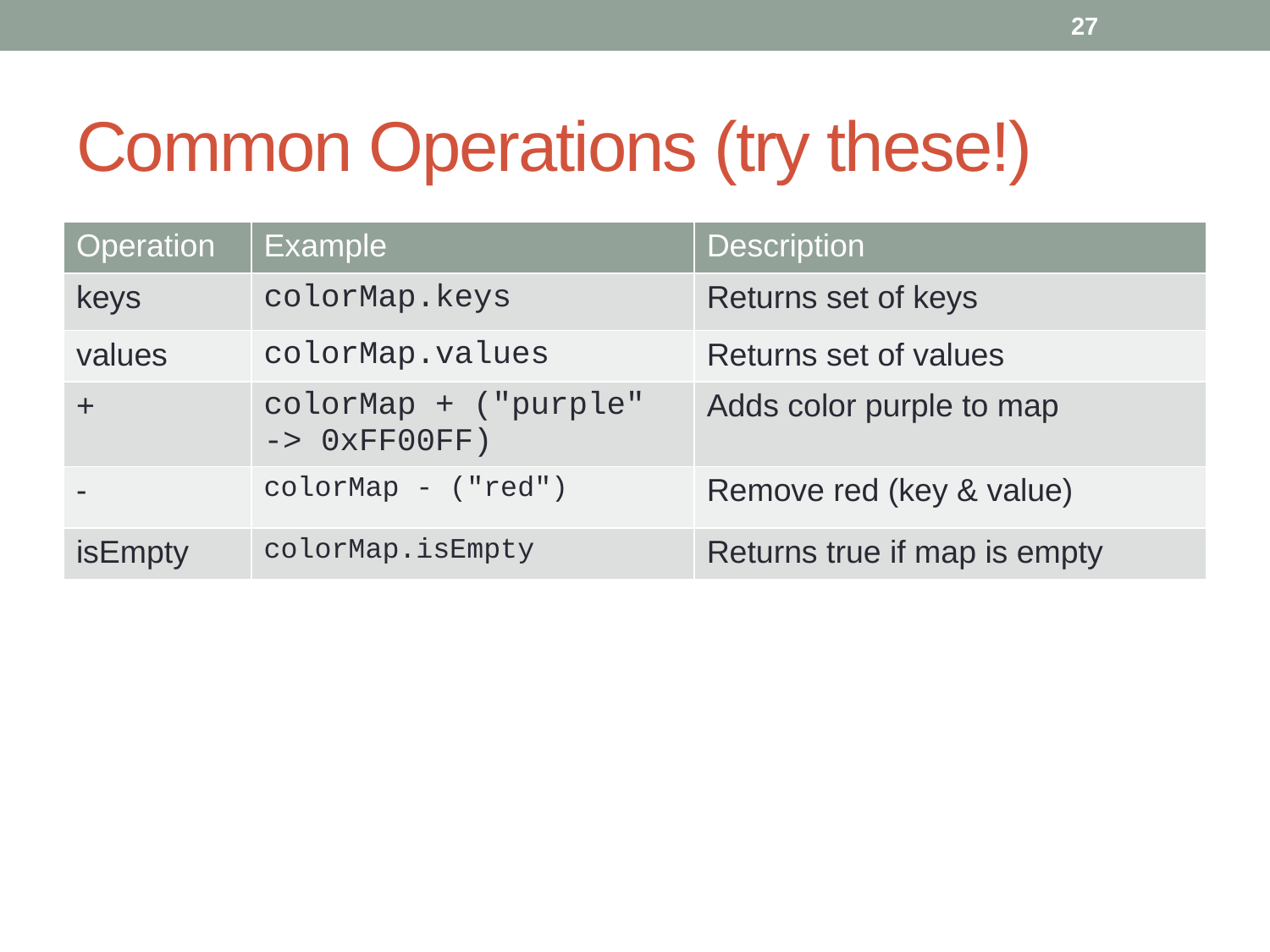

27
# Common Operations (try these!)
| Operation | Example | Description |
| --- | --- | --- |
| keys | colorMap.keys | Returns set of keys |
| values | colorMap.values | Returns set of values |
| + | colorMap + ("purple" -> 0xFF00FF) | Adds color purple to map |
| - | colorMap - ("red") | Remove red (key & value) |
| isEmpty | colorMap.isEmpty | Returns true if map is empty |